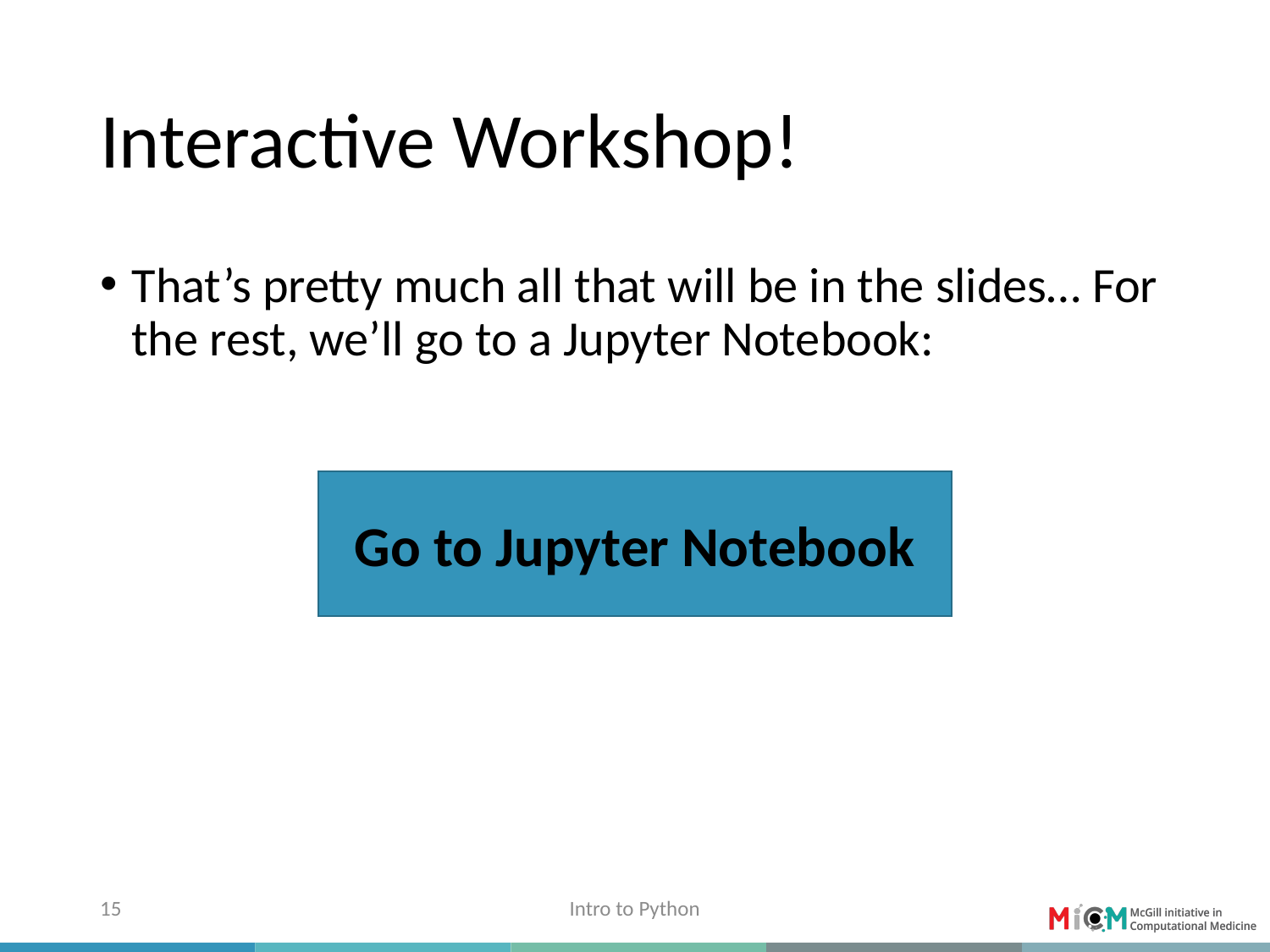

# Interactive Workshop!
That’s pretty much all that will be in the slides… For the rest, we’ll go to a Jupyter Notebook:
Go to Jupyter Notebook
15
Intro to Python